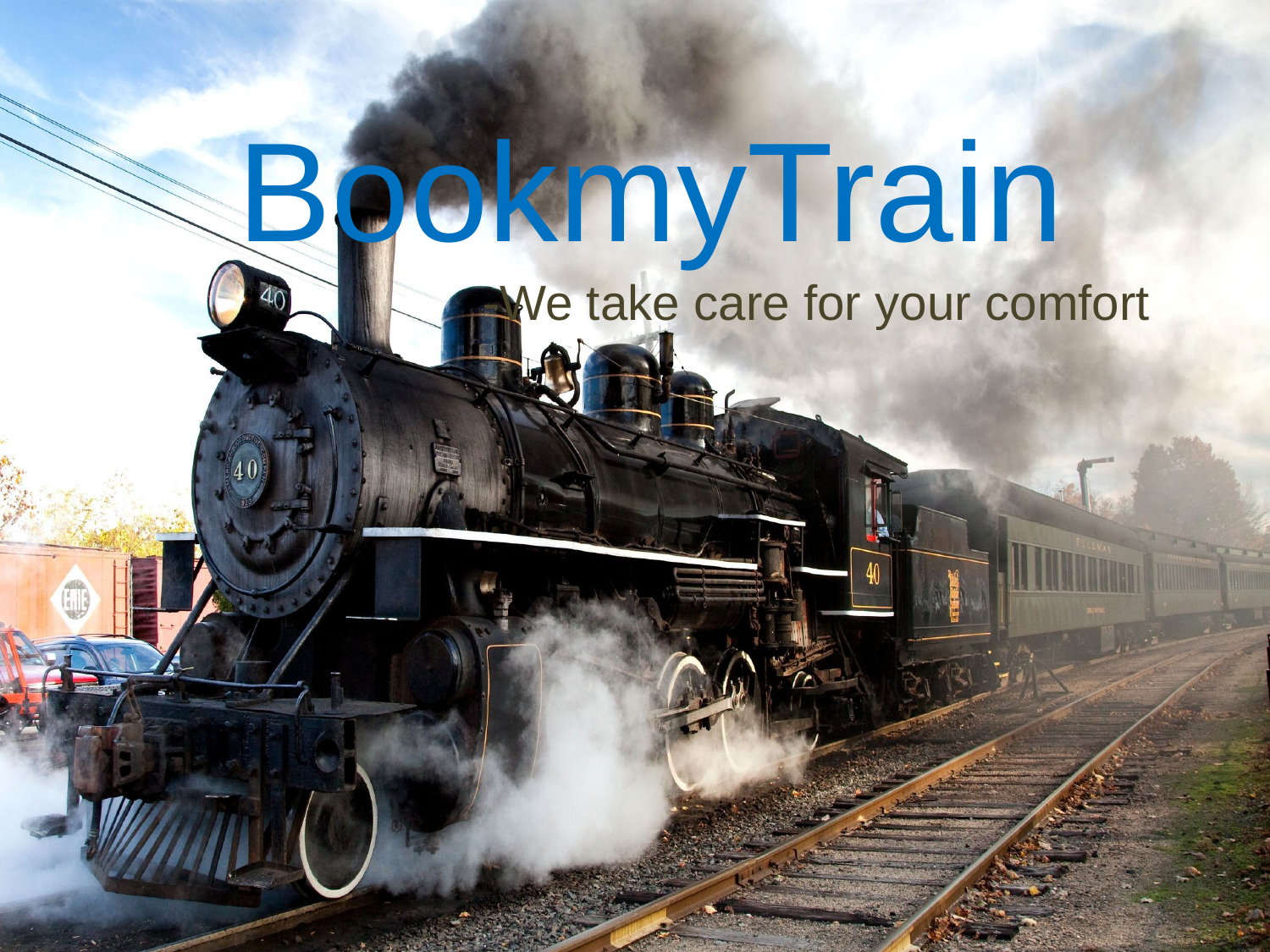

# BookmyTrain
-We take care for your comfort